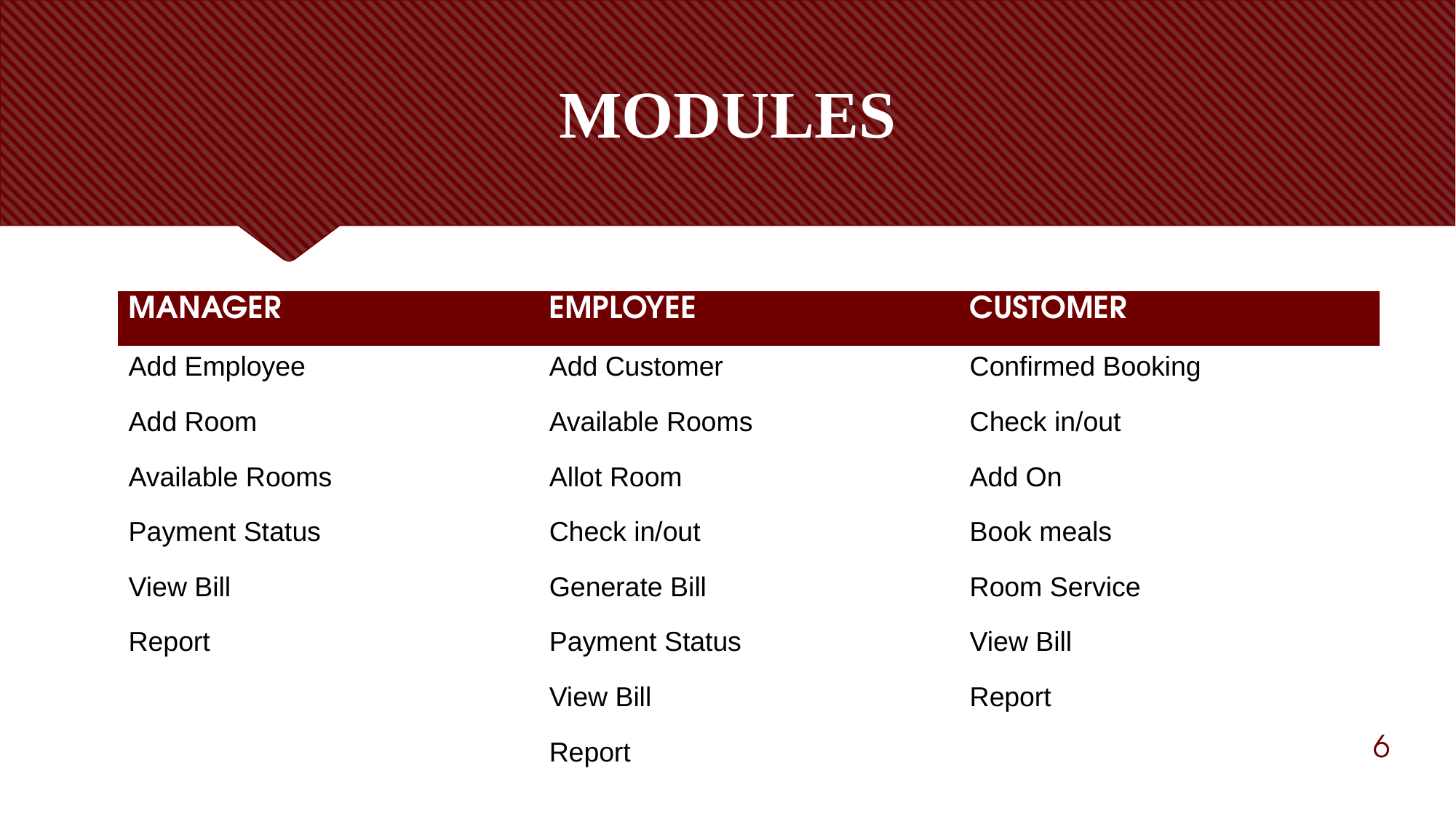

# MODULES
| MANAGER | EMPLOYEE | CUSTOMER |
| --- | --- | --- |
| Add Employee | Add Customer | Confirmed Booking |
| Add Room | Available Rooms | Check in/out |
| Available Rooms | Allot Room | Add On |
| Payment Status | Check in/out | Book meals |
| View Bill | Generate Bill | Room Service |
| Report | Payment Status | View Bill |
|  | View Bill | Report |
|  | Report |  |
6